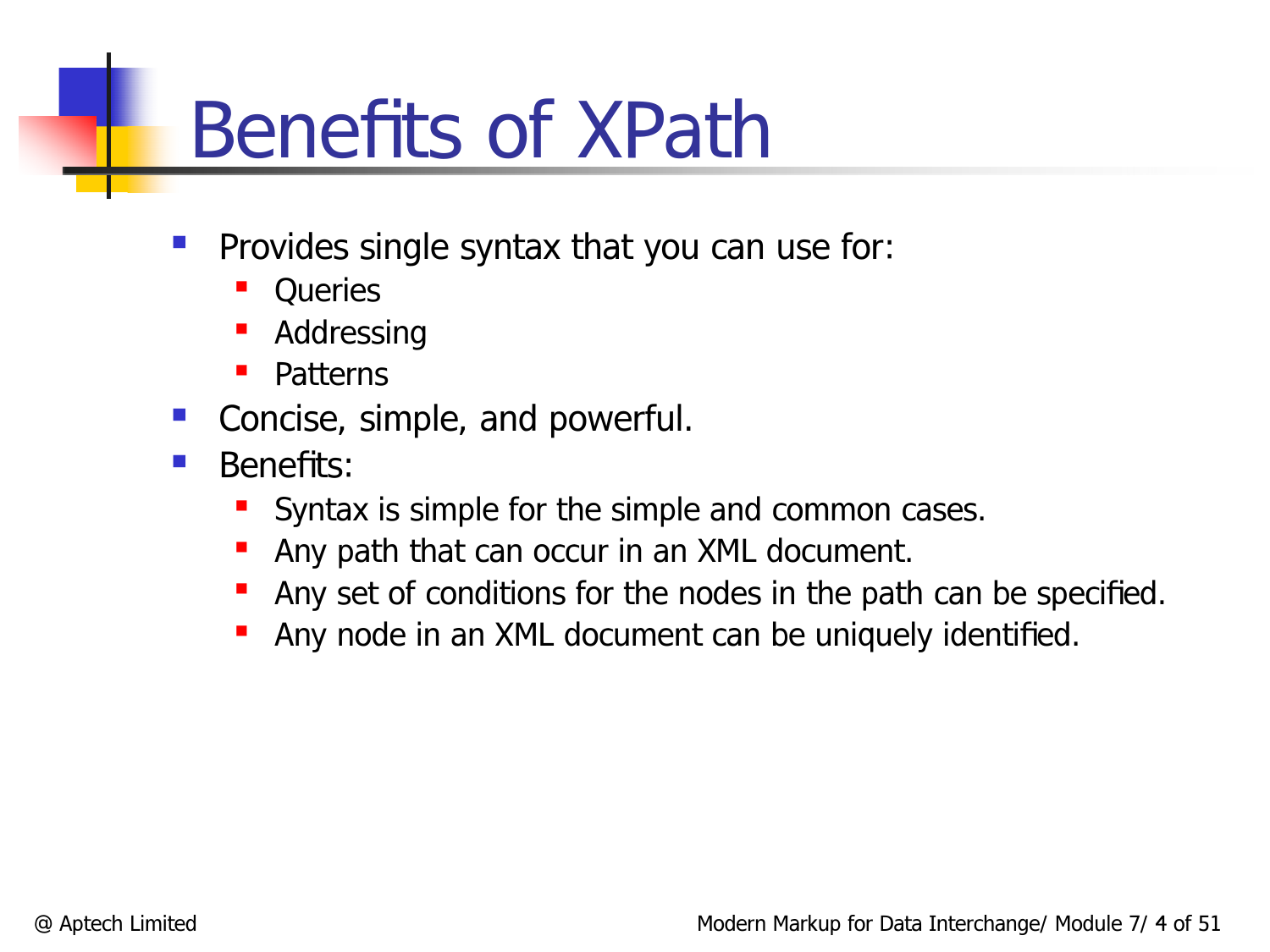

# Benefits of XPath

Provides single syntax that you can use for:
Queries
Addressing
Patterns
Concise, simple, and powerful.
Benefits:
Syntax is simple for the simple and common cases.
Any path that can occur in an XML document.
Any set of conditions for the nodes in the path can be specified.
Any node in an XML document can be uniquely identified.
@ Aptech Limited
Modern Markup for Data Interchange/ Module 7/ 4 of 51